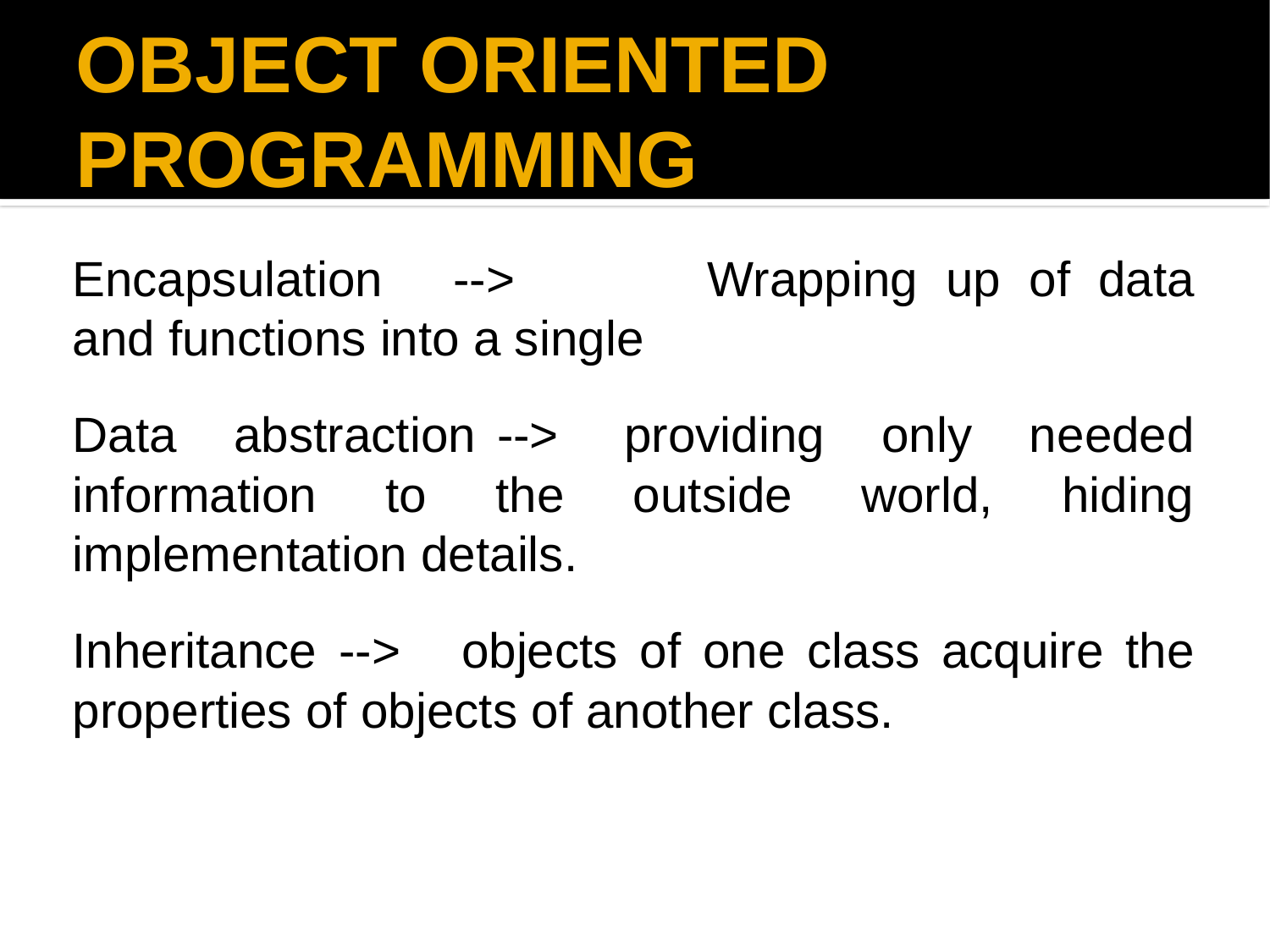

OBJECT ORIENTED PROGRAMMING

Encapsulation	-->		Wrapping up of data and functions into a single

Data abstraction	-->	providing only needed information to the outside world, hiding implementation details.

Inheritance -->	objects of one class acquire the properties of objects of another class.